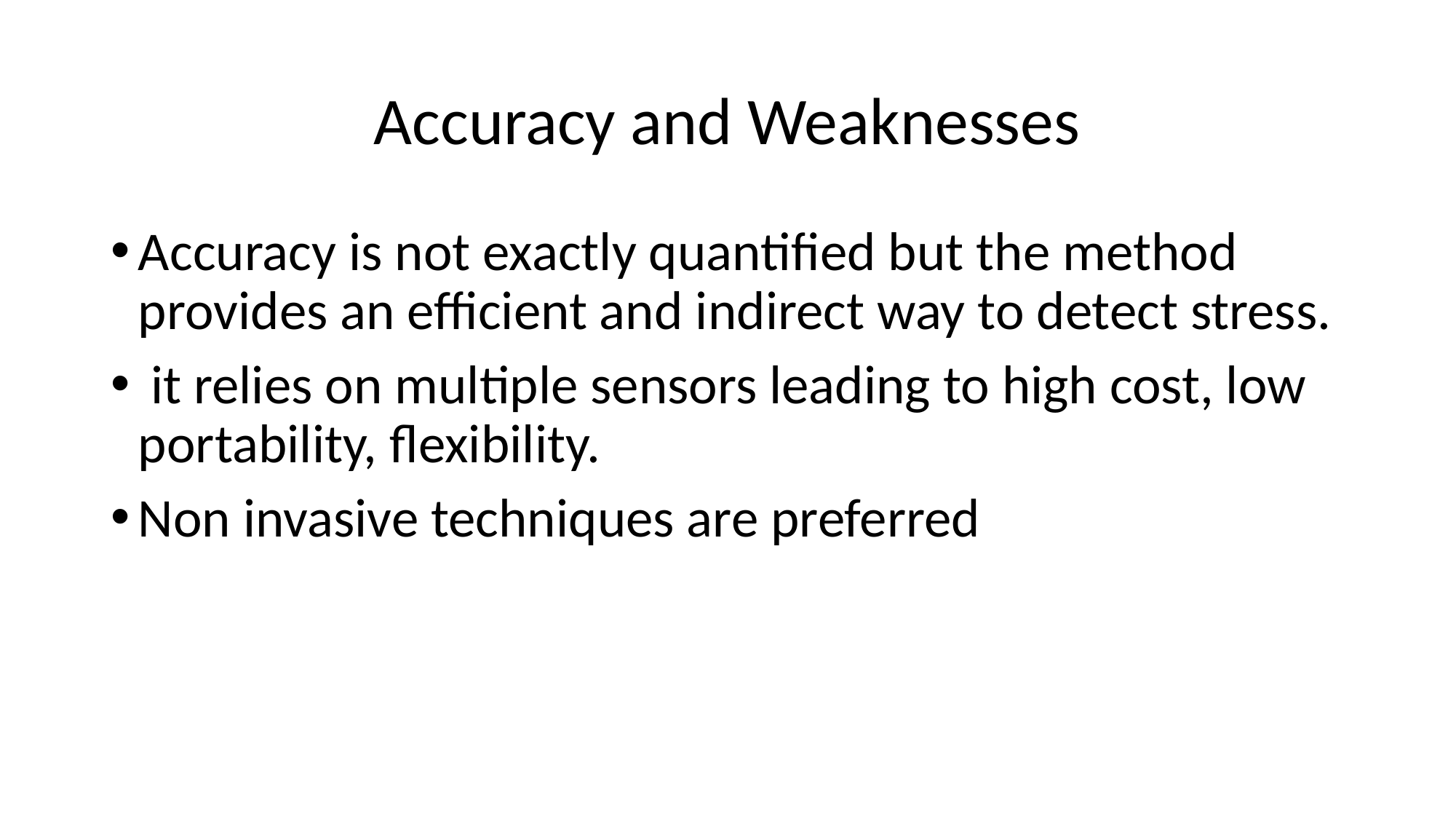

# Accuracy and Weaknesses
Accuracy is not exactly quantified but the method provides an efficient and indirect way to detect stress.
 it relies on multiple sensors leading to high cost, low portability, flexibility.
Non invasive techniques are preferred